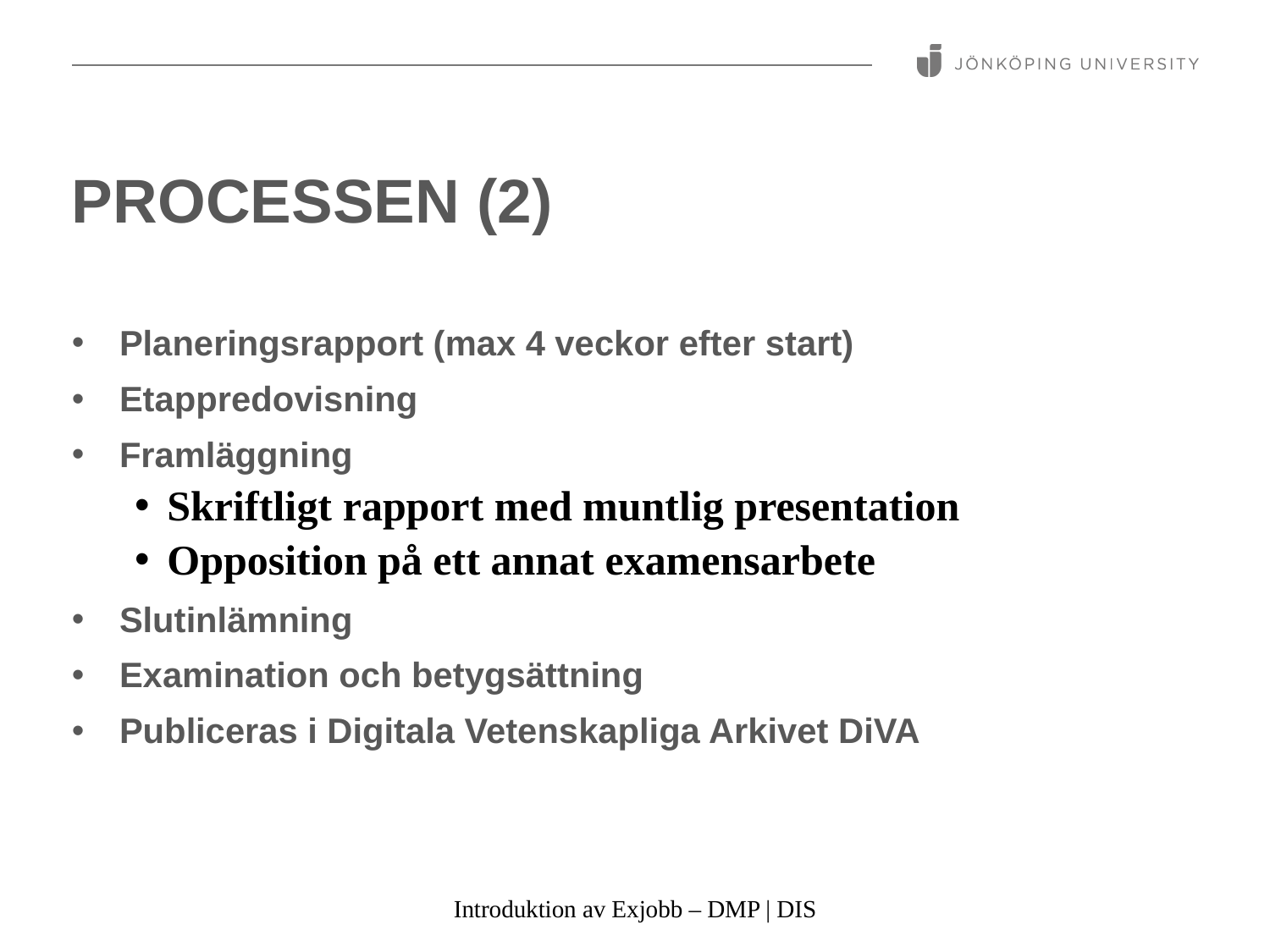

# Processen (2)
Planeringsrapport (max 4 veckor efter start)
Etappredovisning
Framläggning
Skriftligt rapport med muntlig presentation
Opposition på ett annat examensarbete
Slutinlämning
Examination och betygsättning
Publiceras i Digitala Vetenskapliga Arkivet DiVA
Introduktion av Exjobb – DMP | DIS